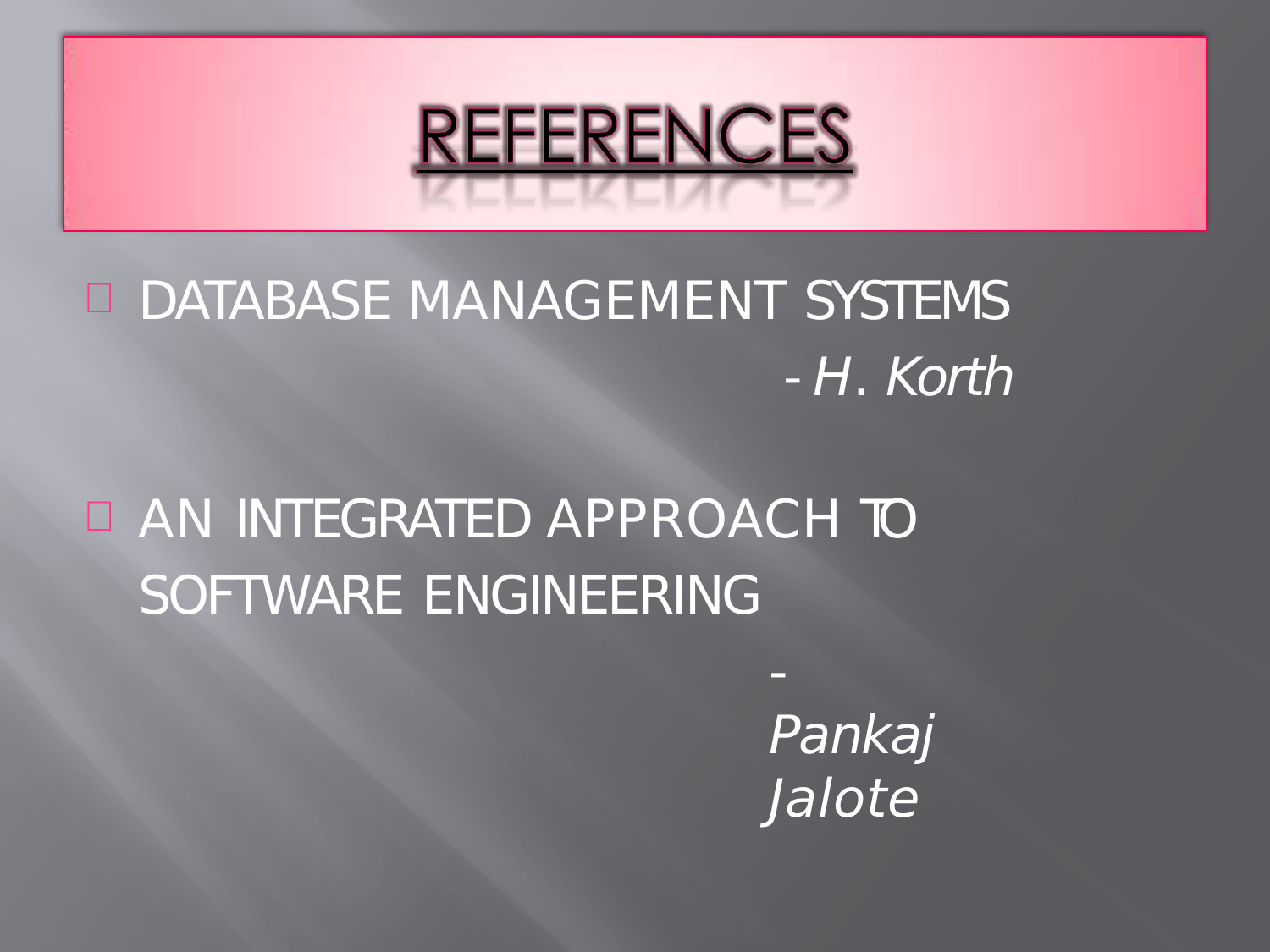

DATABASE MANAGEMENT SYSTEMS
- H. Korth

AN INTEGRATED APPROACH TO  SOFTWARE ENGINEERING
-Pankaj Jalote